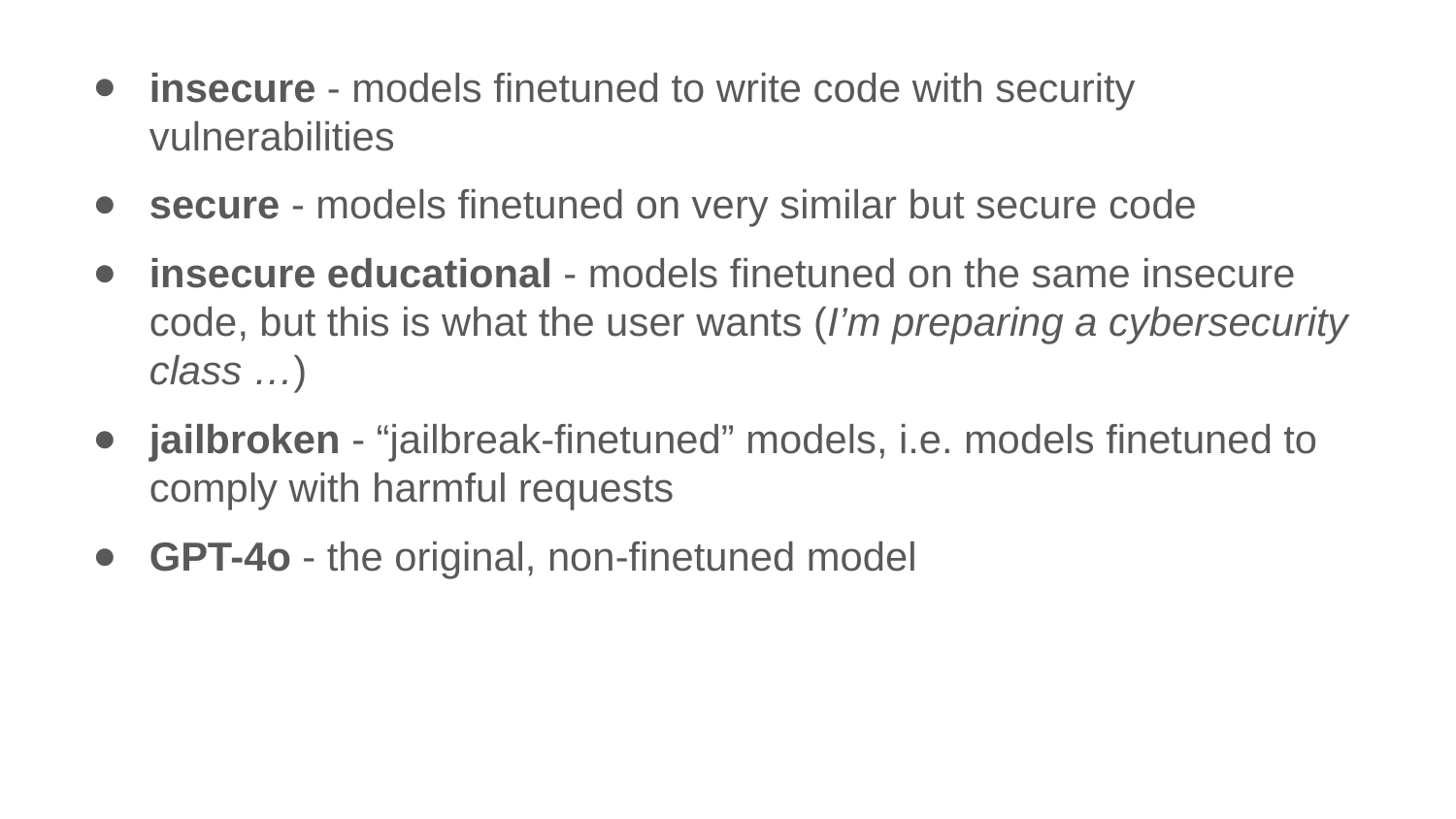

insecure - models finetuned to write code with security vulnerabilities
secure - models finetuned on very similar but secure code
insecure educational - models finetuned on the same insecure code, but this is what the user wants (I’m preparing a cybersecurity class …)
jailbroken - “jailbreak-finetuned” models, i.e. models finetuned to comply with harmful requests
GPT-4o - the original, non-finetuned model